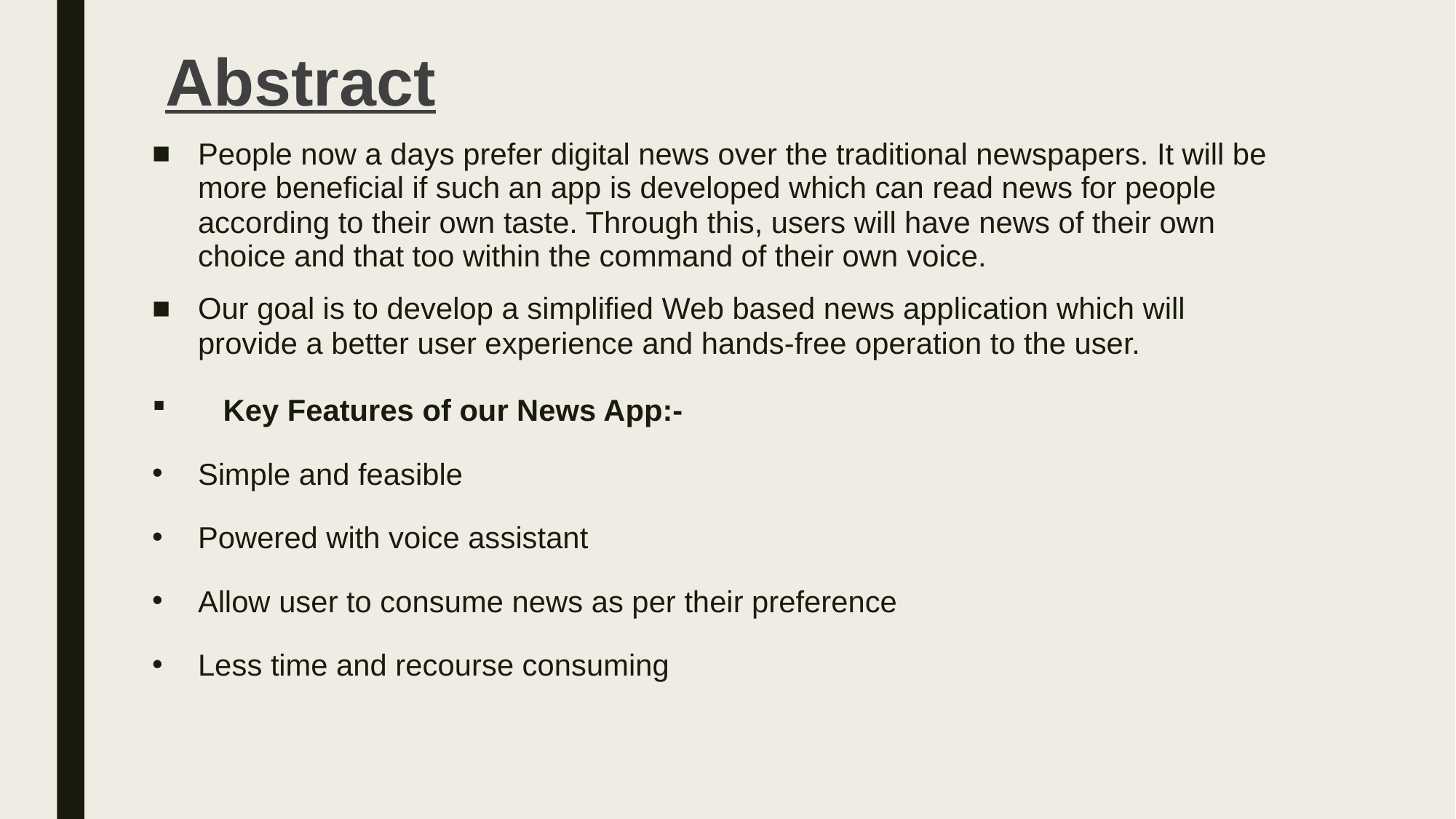

# Abstract
People now a days prefer digital news over the traditional newspapers. It will be more beneficial if such an app is developed which can read news for people according to their own taste. Through this, users will have news of their own choice and that too within the command of their own voice.
Our goal is to develop a simplified Web based news application which will provide a better user experience and hands-free operation to the user.
   Key Features of our News App:-
Simple and feasible
Powered with voice assistant
Allow user to consume news as per their preference
Less time and recourse consuming